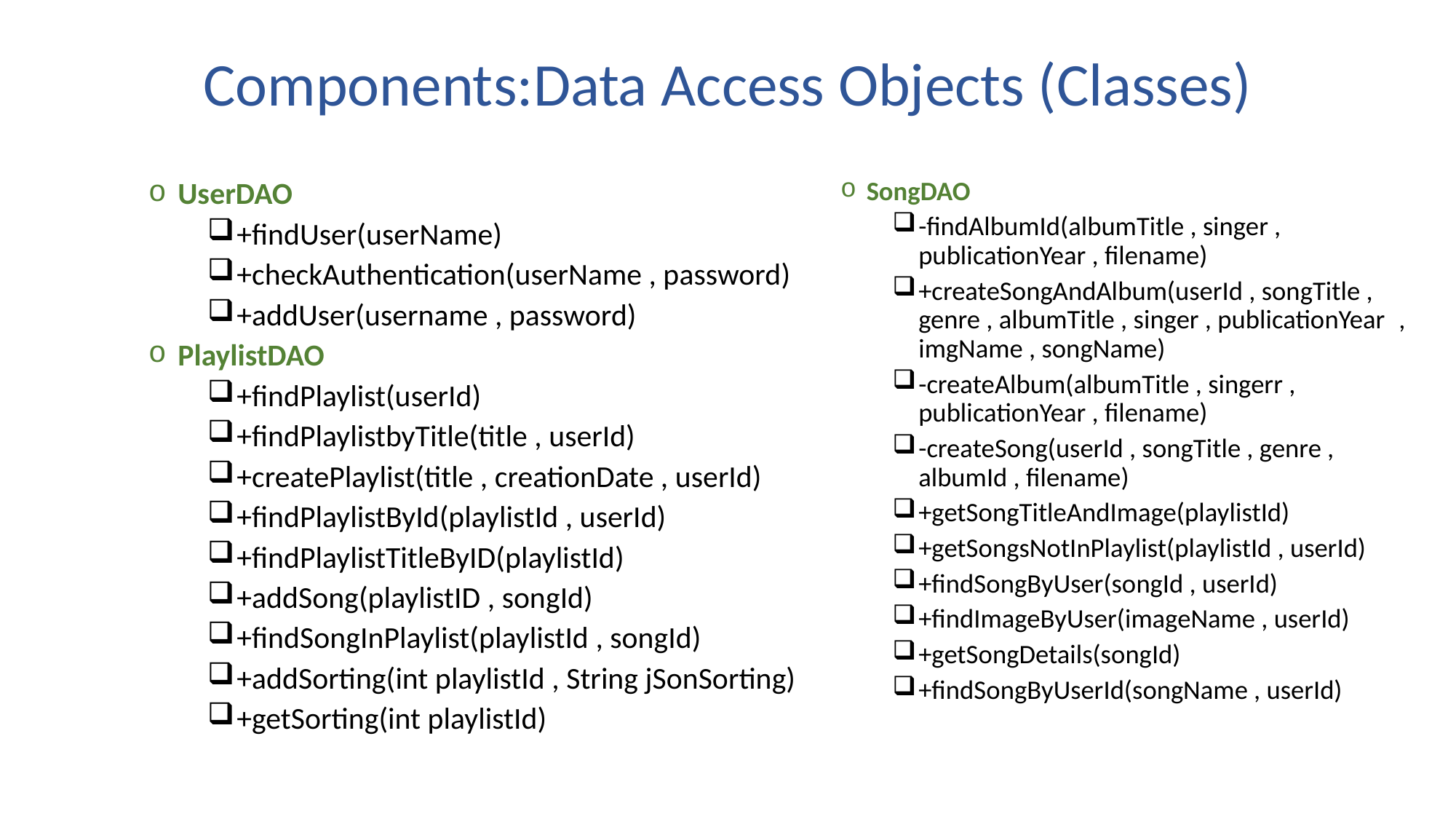

# Components:Data Access Objects (Classes)
SongDAO
-findAlbumId(albumTitle , singer , publicationYear , filename)
+createSongAndAlbum(userId , songTitle , genre , albumTitle , singer , publicationYear 	, imgName , songName)
-createAlbum(albumTitle , singerr , publicationYear , filename)
-createSong(userId , songTitle , genre , albumId , filename)
+getSongTitleAndImage(playlistId)
+getSongsNotInPlaylist(playlistId , userId)
+findSongByUser(songId , userId)
+findImageByUser(imageName , userId)
+getSongDetails(songId)
+findSongByUserId(songName , userId)

UserDAO
+findUser(userName)
+checkAuthentication(userName , password)
+addUser(username , password)
PlaylistDAO
+findPlaylist(userId)
+findPlaylistbyTitle(title , userId)
+createPlaylist(title , creationDate , userId)
+findPlaylistById(playlistId , userId)
+findPlaylistTitleByID(playlistId)
+addSong(playlistID , songId)
+findSongInPlaylist(playlistId , songId)
+addSorting(int playlistId , String jSonSorting)
+getSorting(int playlistId)